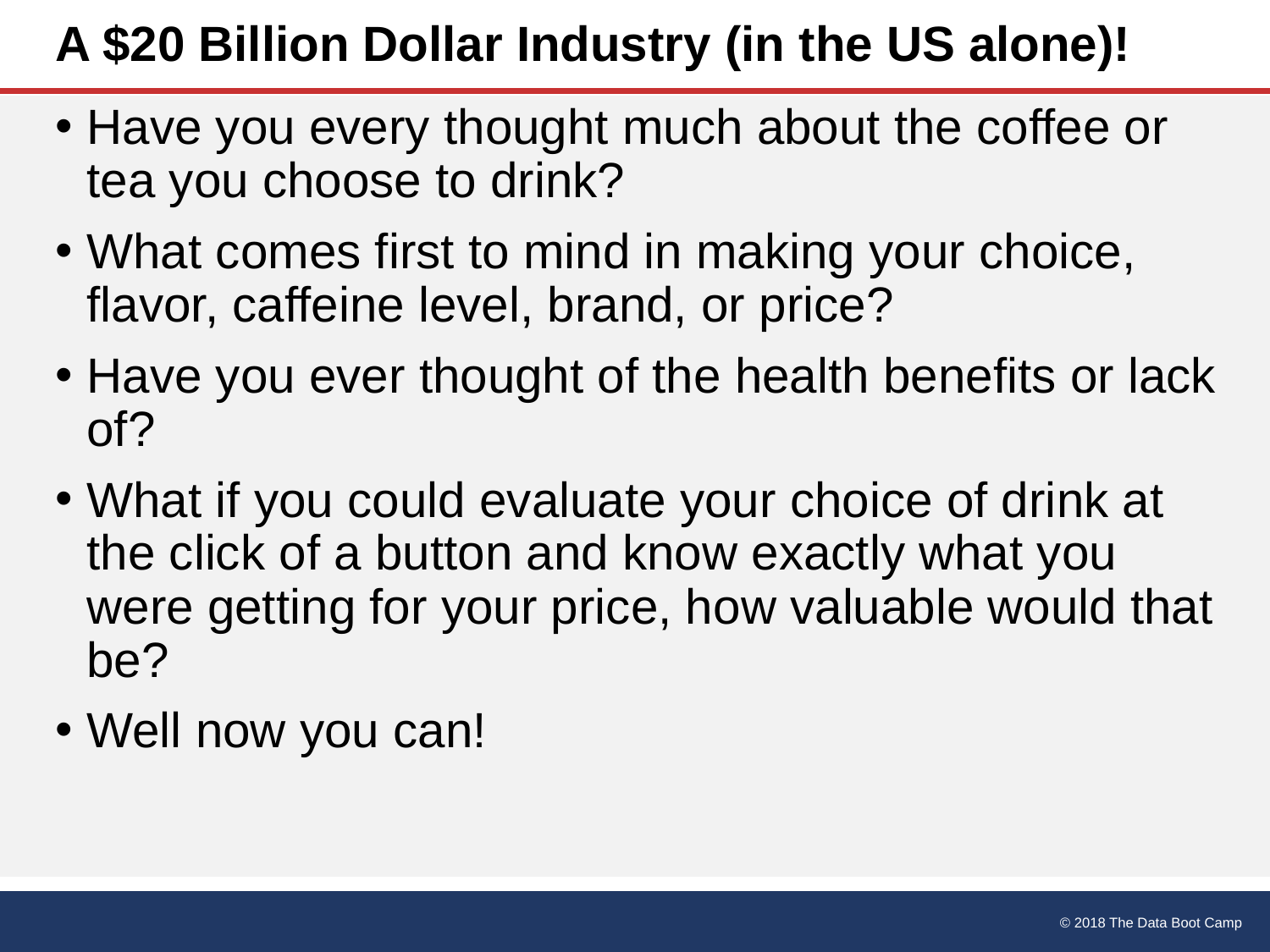

# A $20 Billion Dollar Industry (in the US alone)!
Have you every thought much about the coffee or tea you choose to drink?
What comes first to mind in making your choice, flavor, caffeine level, brand, or price?
Have you ever thought of the health benefits or lack of?
What if you could evaluate your choice of drink at the click of a button and know exactly what you were getting for your price, how valuable would that be?
Well now you can!